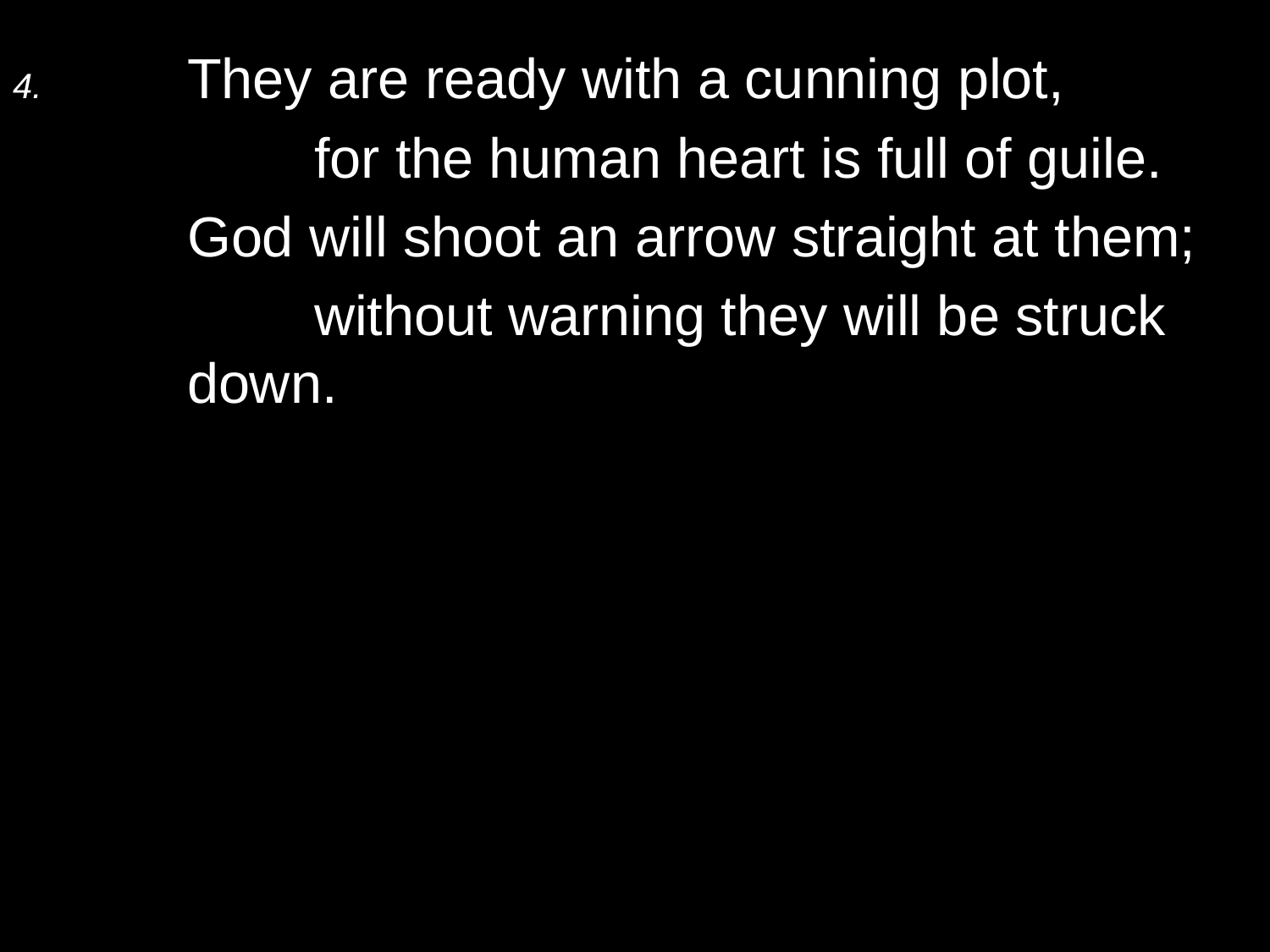

4.	They are ready with a cunning plot,
		for the human heart is full of guile.
	God will shoot an arrow straight at them;
		without warning they will be struck down.